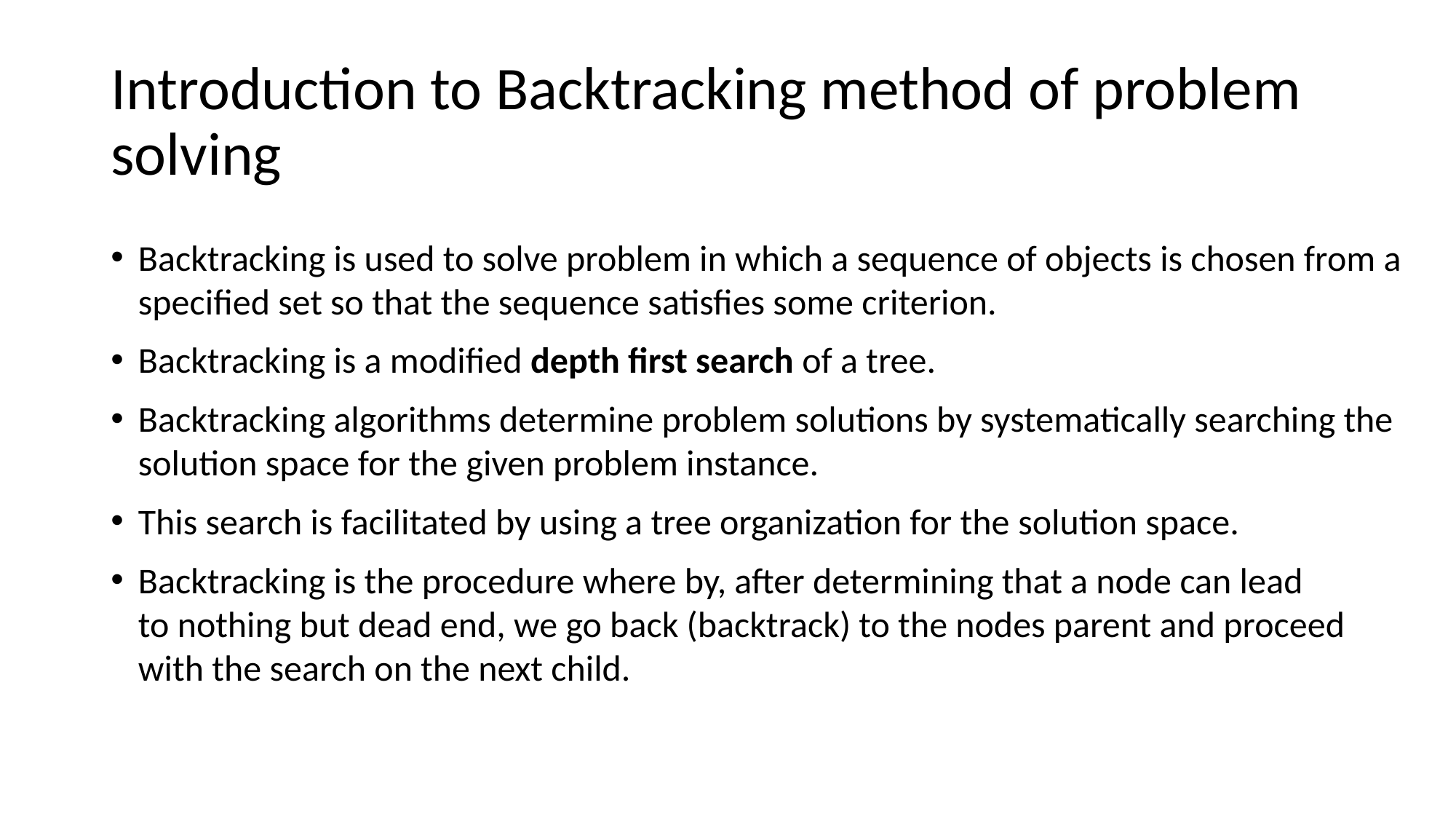

# Introduction to Backtracking method of problem solving
Backtracking is used to solve problem in which a sequence of objects is chosen from a specified set so that the sequence satisfies some criterion.
Backtracking is a modified depth first search of a tree.
Backtracking algorithms determine problem solutions by systematically searching the solution space for the given problem instance.
This search is facilitated by using a tree organization for the solution space.
Backtracking is the procedure where by, after determining that a node can lead to nothing but dead end, we go back (backtrack) to the nodes parent and proceed with the search on the next child.